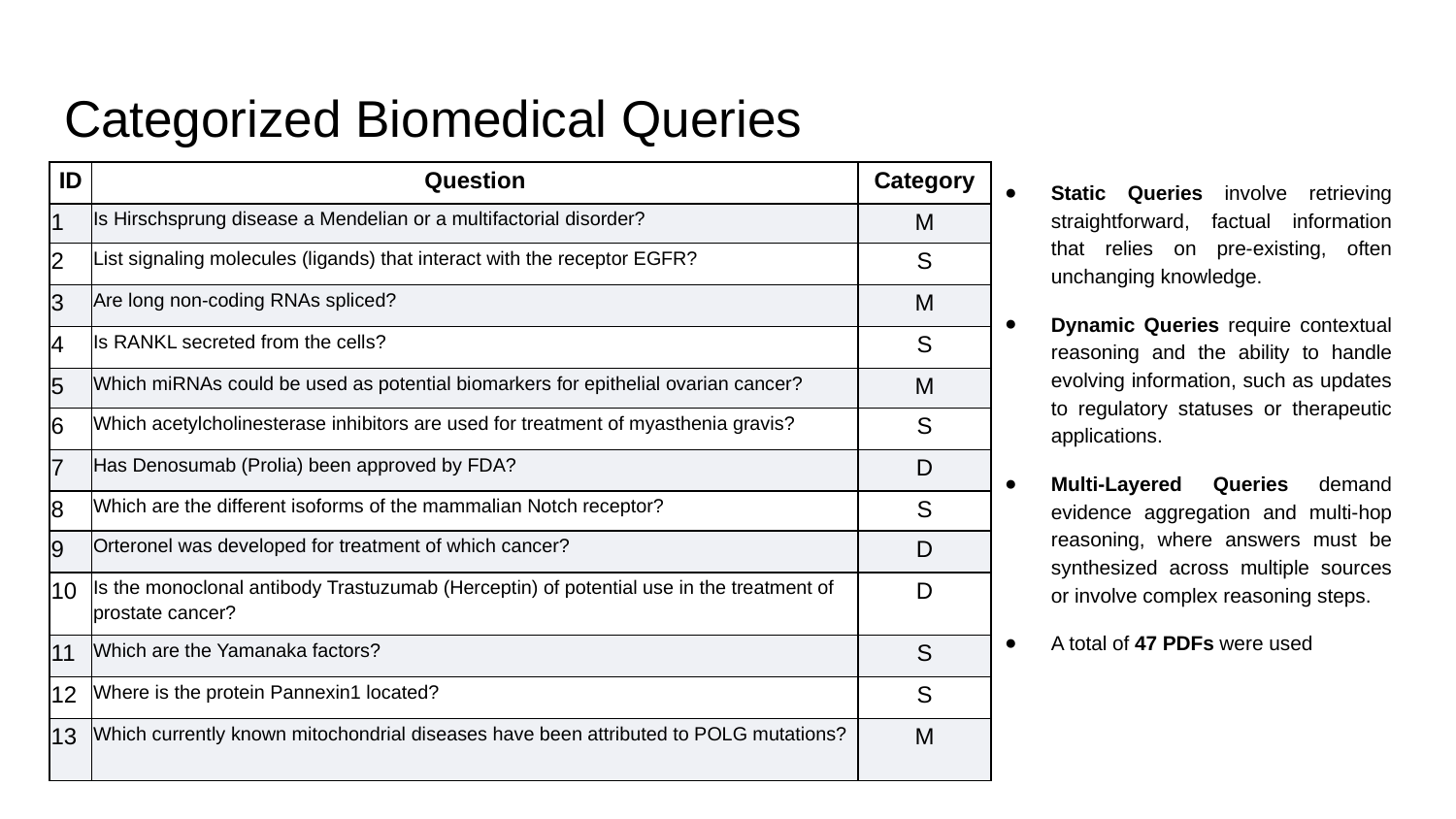

# Categorized Biomedical Queries
| ID | Question | Category |
| --- | --- | --- |
| 1 | Is Hirschsprung disease a Mendelian or a multifactorial disorder? | M |
| 2 | List signaling molecules (ligands) that interact with the receptor EGFR? | S |
| 3 | Are long non-coding RNAs spliced? | M |
| 4 | Is RANKL secreted from the cells? | S |
| 5 | Which miRNAs could be used as potential biomarkers for epithelial ovarian cancer? | M |
| 6 | Which acetylcholinesterase inhibitors are used for treatment of myasthenia gravis? | S |
| 7 | Has Denosumab (Prolia) been approved by FDA? | D |
| 8 | Which are the different isoforms of the mammalian Notch receptor? | S |
| 9 | Orteronel was developed for treatment of which cancer? | D |
| 10 | Is the monoclonal antibody Trastuzumab (Herceptin) of potential use in the treatment of prostate cancer? | D |
| 11 | Which are the Yamanaka factors? | S |
| 12 | Where is the protein Pannexin1 located? | S |
| 13 | Which currently known mitochondrial diseases have been attributed to POLG mutations? | M |
Static Queries involve retrieving straightforward, factual information that relies on pre-existing, often unchanging knowledge.
Dynamic Queries require contextual reasoning and the ability to handle evolving information, such as updates to regulatory statuses or therapeutic applications.
Multi-Layered Queries demand evidence aggregation and multi-hop reasoning, where answers must be synthesized across multiple sources or involve complex reasoning steps.
A total of 47 PDFs were used